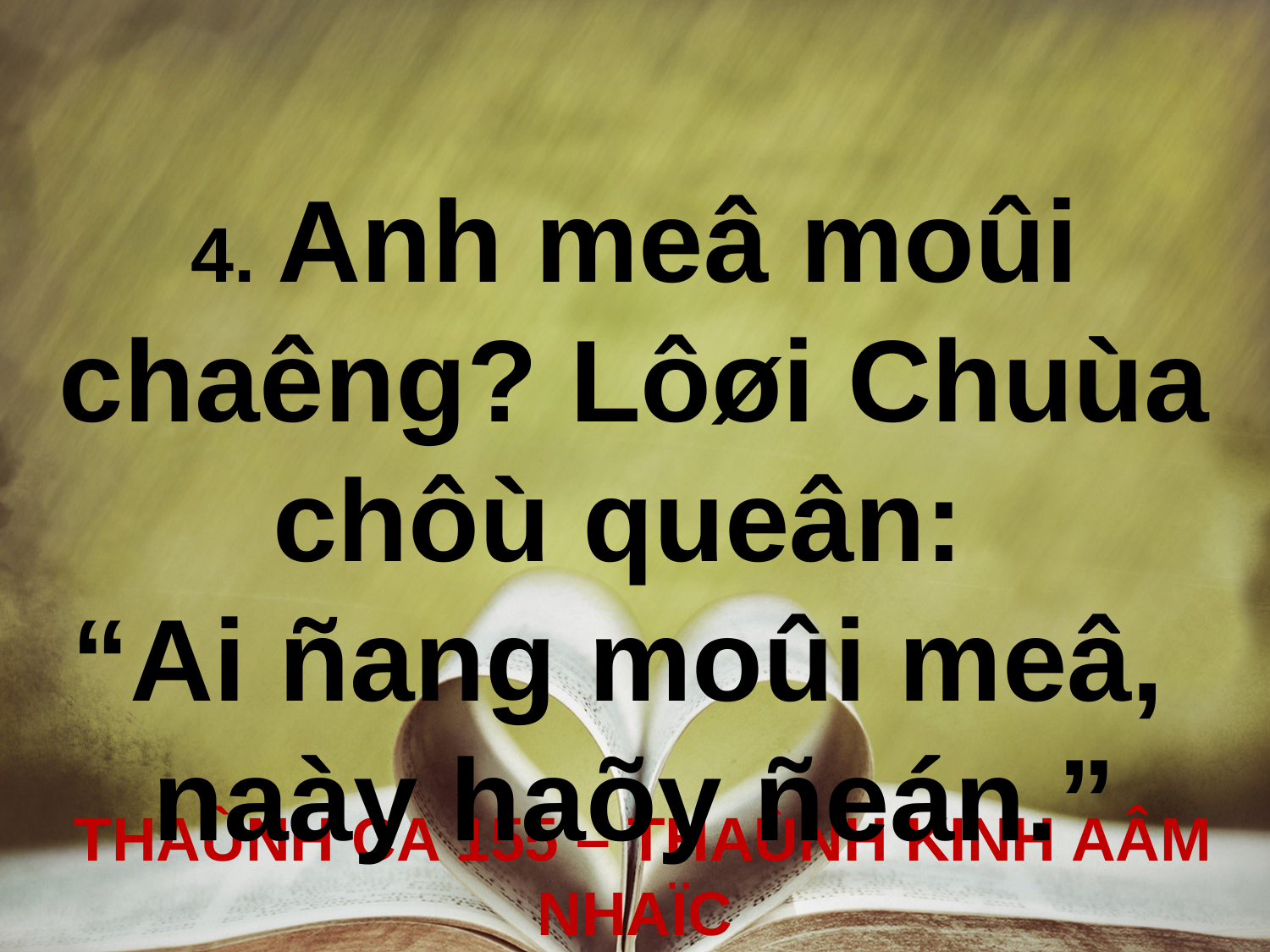

4. Anh meâ moûi chaêng? Lôøi Chuùa chôù queân:
“Ai ñang moûi meâ,
naày haõy ñeán.”
 THAÙNH CA 155 – THAÙNH KINH AÂM NHAÏC